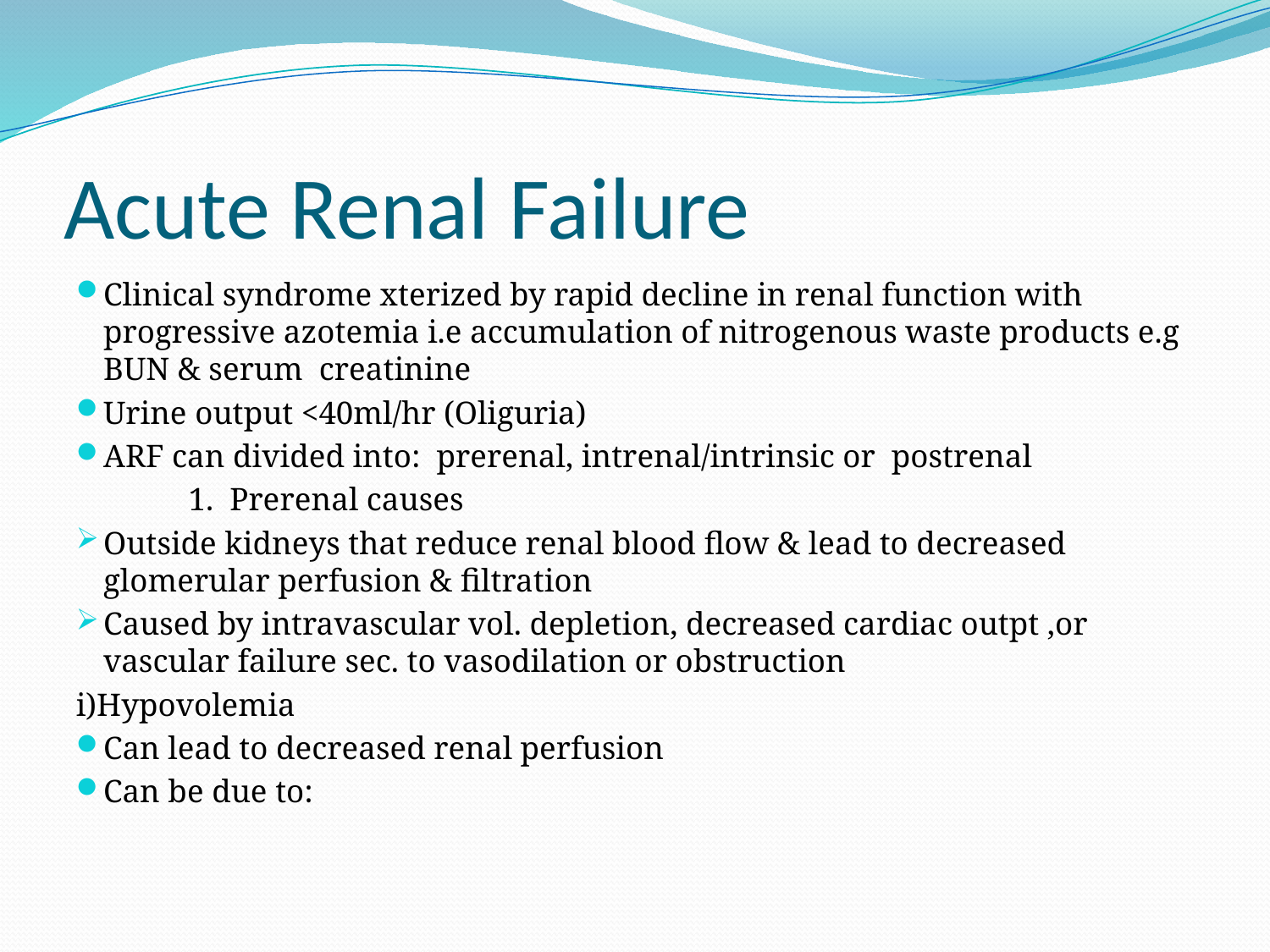

# Acute Renal Failure
Clinical syndrome xterized by rapid decline in renal function with progressive azotemia i.e accumulation of nitrogenous waste products e.g BUN & serum  creatinine
Urine output <40ml/hr (Oliguria)
ARF can divided into:  prerenal, intrenal/intrinsic or  postrenal
              1.  Prerenal causes
Outside kidneys that reduce renal blood flow & lead to decreased glomerular perfusion & filtration
Caused by intravascular vol. depletion, decreased cardiac outpt ,or vascular failure sec. to vasodilation or obstruction
i)Hypovolemia
Can lead to decreased renal perfusion
Can be due to: